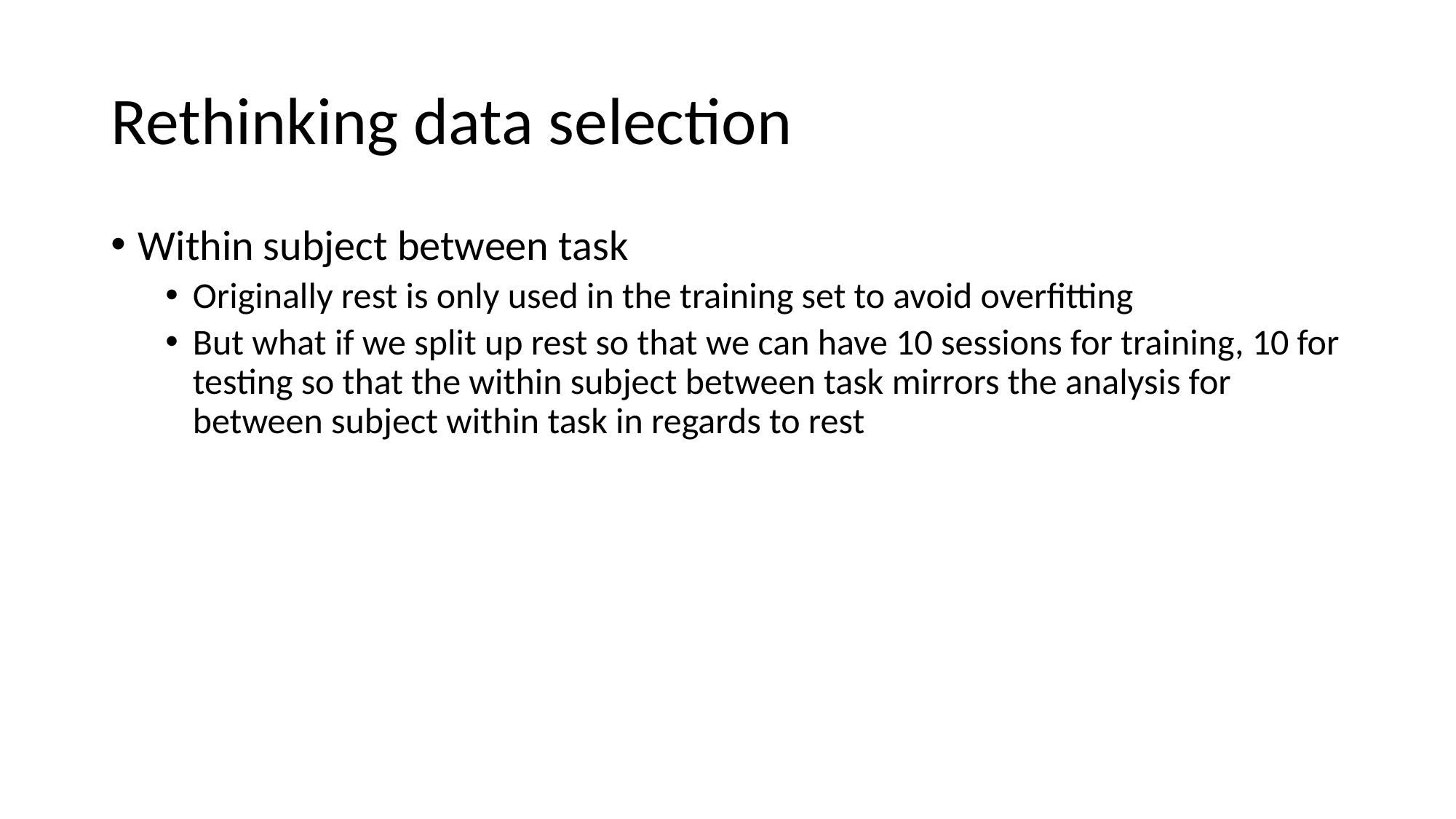

# Rethinking data selection
Within subject between task
Originally rest is only used in the training set to avoid overfitting
But what if we split up rest so that we can have 10 sessions for training, 10 for testing so that the within subject between task mirrors the analysis for between subject within task in regards to rest